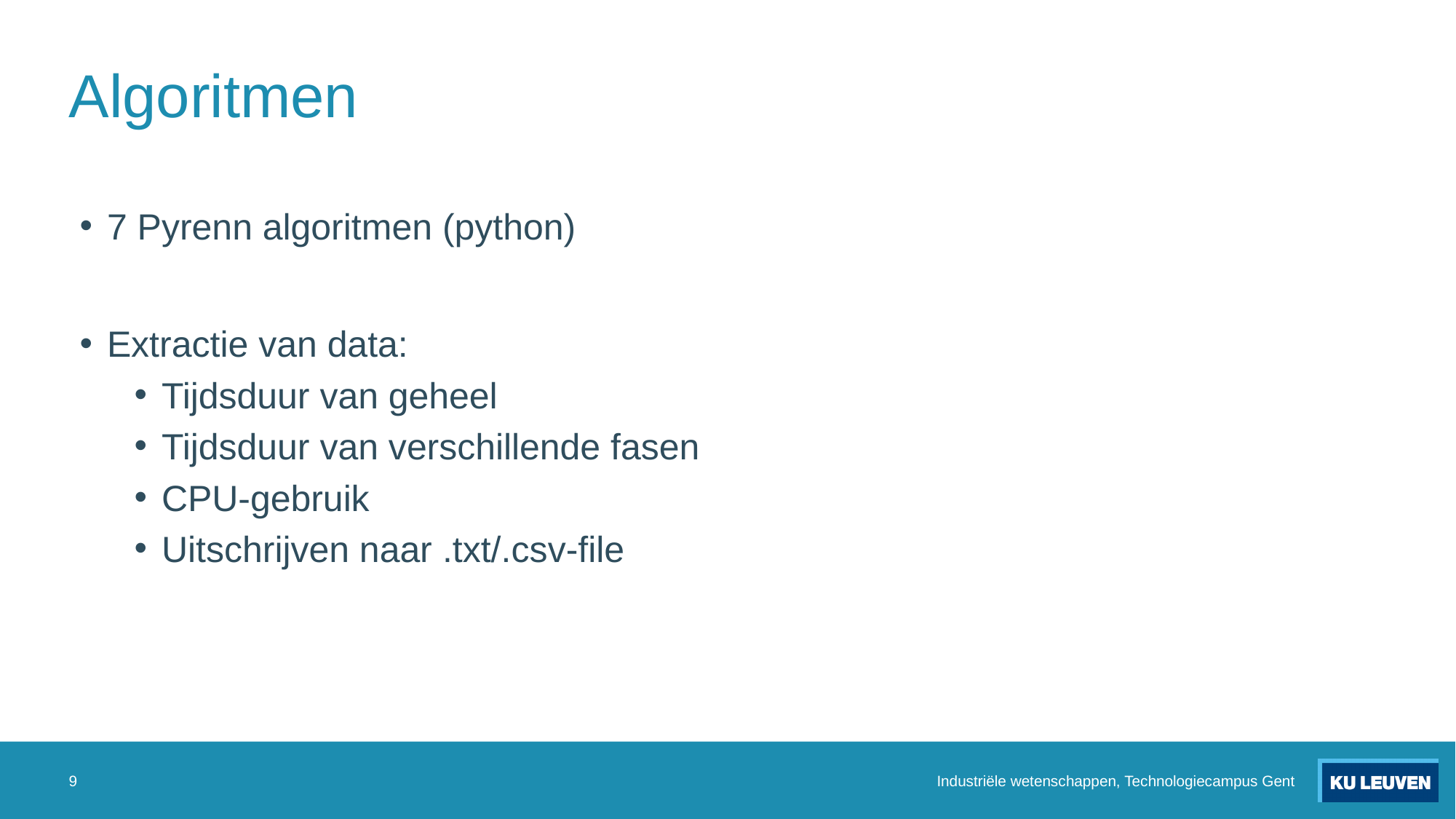

# Algoritmen
7 Pyrenn algoritmen (python)

Extractie van data:
Tijdsduur van geheel
Tijdsduur van verschillende fasen
CPU-gebruik
Uitschrijven naar .txt/.csv-file

9
Industriële wetenschappen, Technologiecampus Gent